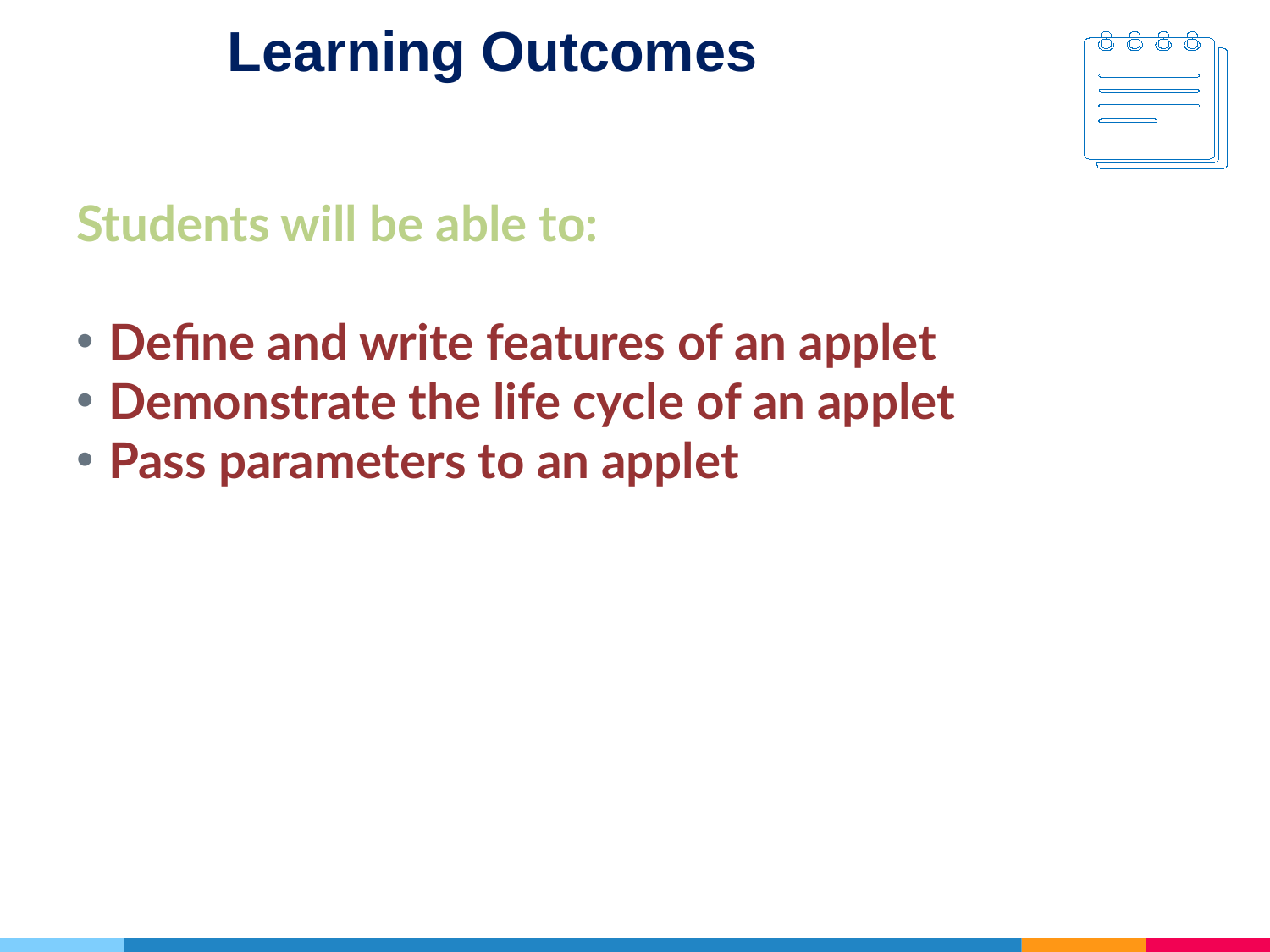

# Learning Outcomes

Students will be able to:

Define and write features of an applet
Demonstrate the life cycle of an applet
Pass parameters to an applet